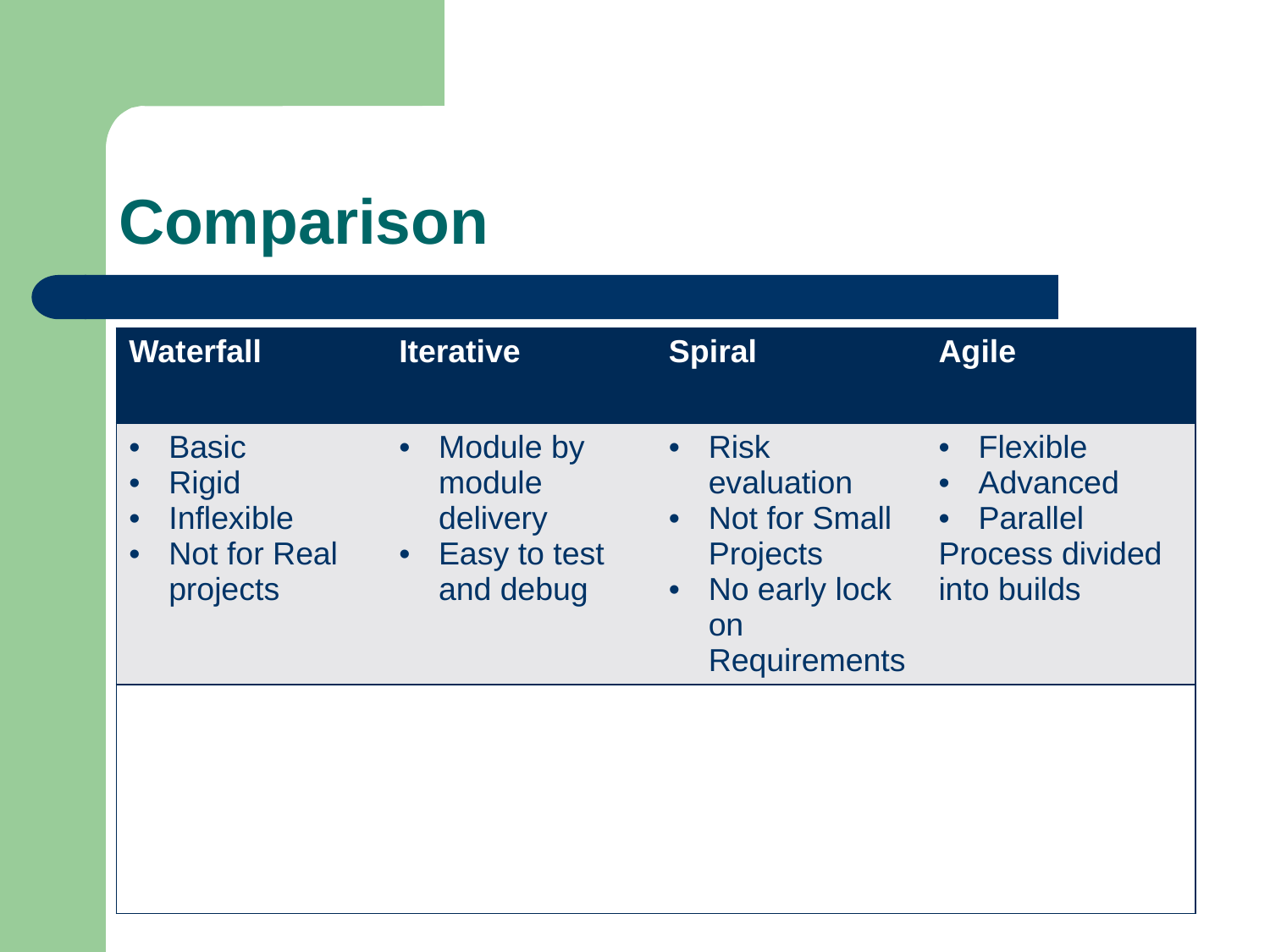

# Comparison
| Waterfall | Iterative | Spiral | Agile |
| --- | --- | --- | --- |
| Basic Rigid Inflexible Not for Real projects | Module by module delivery Easy to test and debug | Risk evaluation Not for Small Projects No early lock on Requirements | Flexible Advanced Parallel Process divided into builds |
|  |  |  |  |